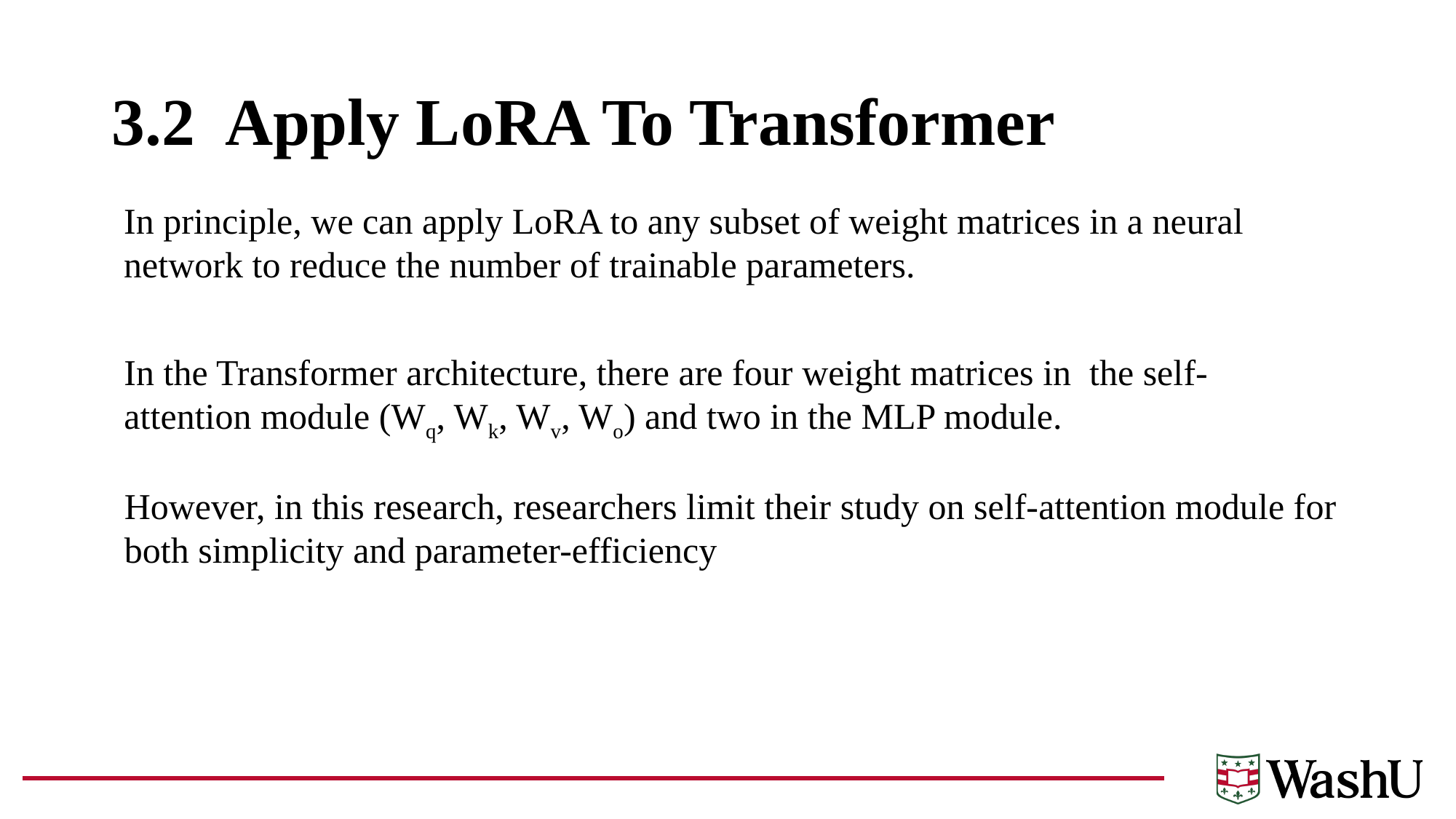

# 3.2  Apply LoRA To Transformer
In principle, we can apply LoRA to any subset of weight matrices in a neural network to reduce the number of trainable parameters.

In the Transformer architecture, there are four weight matrices in  the self-attention module (Wq, Wk, Wv, Wo) and two in the MLP module.

However, in this research, researchers limit their study on self-attention module for both simplicity and parameter-efficiency